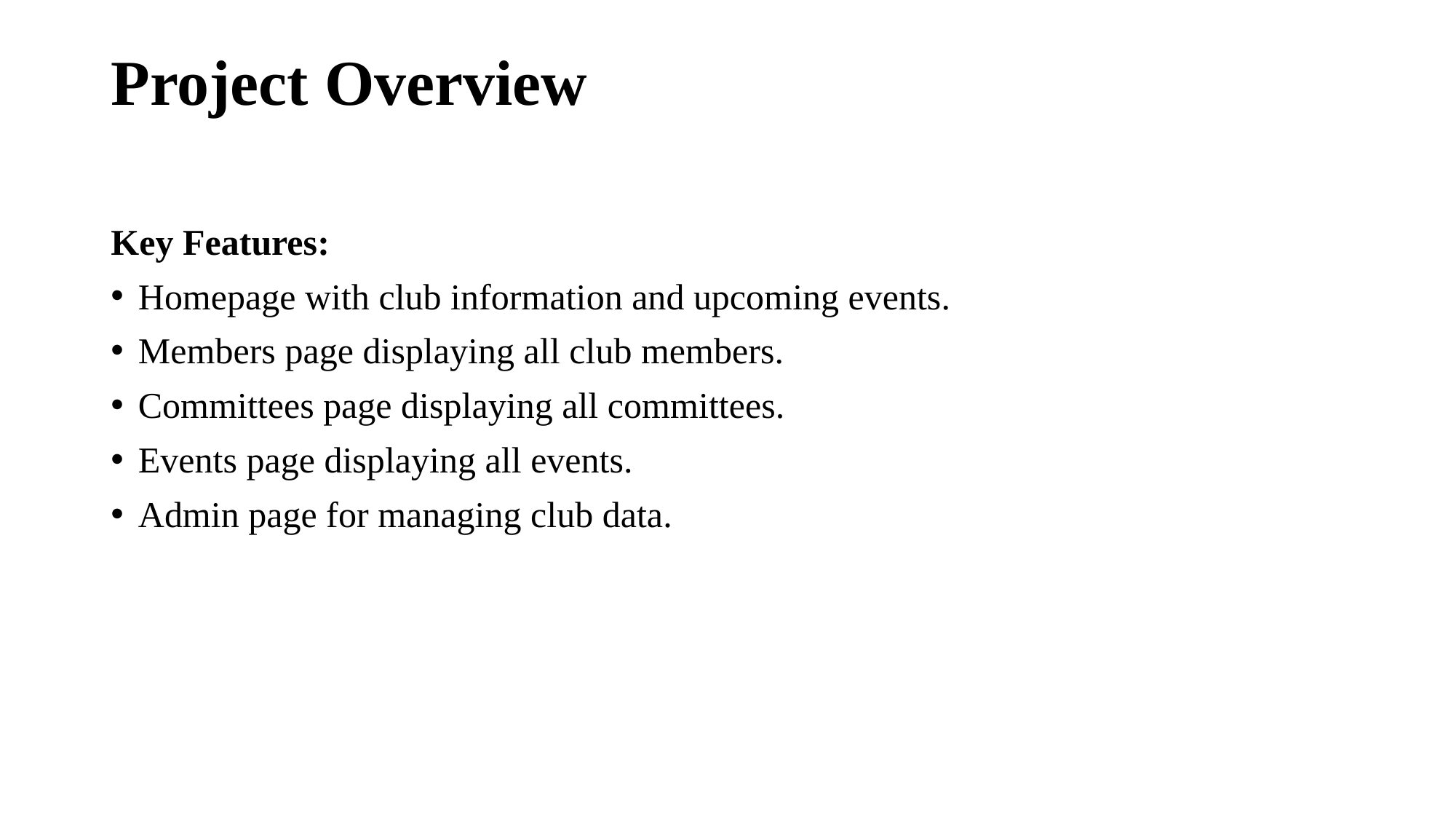

# Project Overview
Key Features:
Homepage with club information and upcoming events.
Members page displaying all club members.
Committees page displaying all committees.
Events page displaying all events.
Admin page for managing club data.